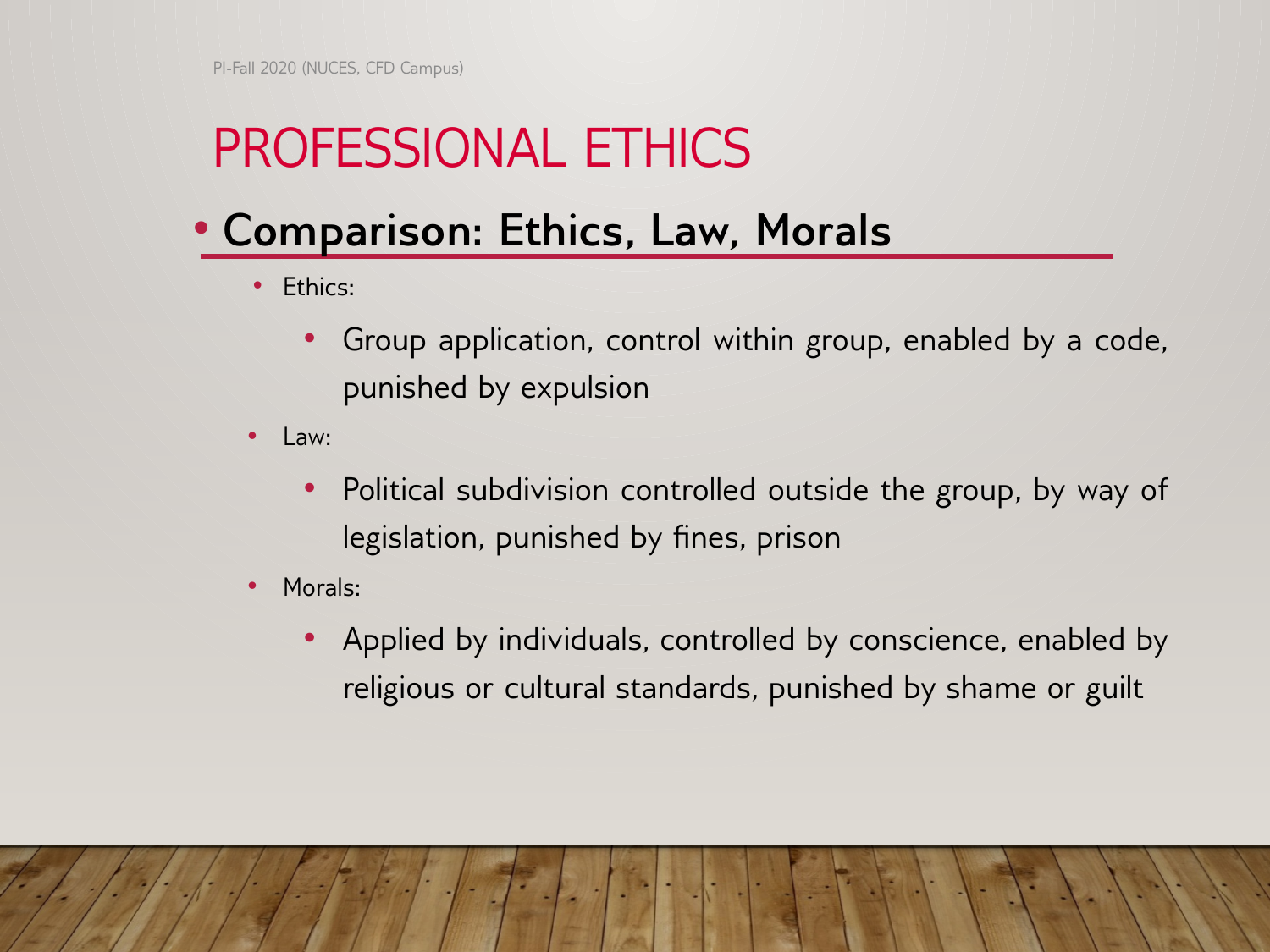

PI-Fall 2020 (NUCES, CFD Campus)
# Professional Ethics
Comparison: Ethics, Law, Morals
Ethics:
Group application, control within group, enabled by a code, punished by expulsion
Law:
Political subdivision controlled outside the group, by way of legislation, punished by fines, prison
Morals:
Applied by individuals, controlled by conscience, enabled by religious or cultural standards, punished by shame or guilt